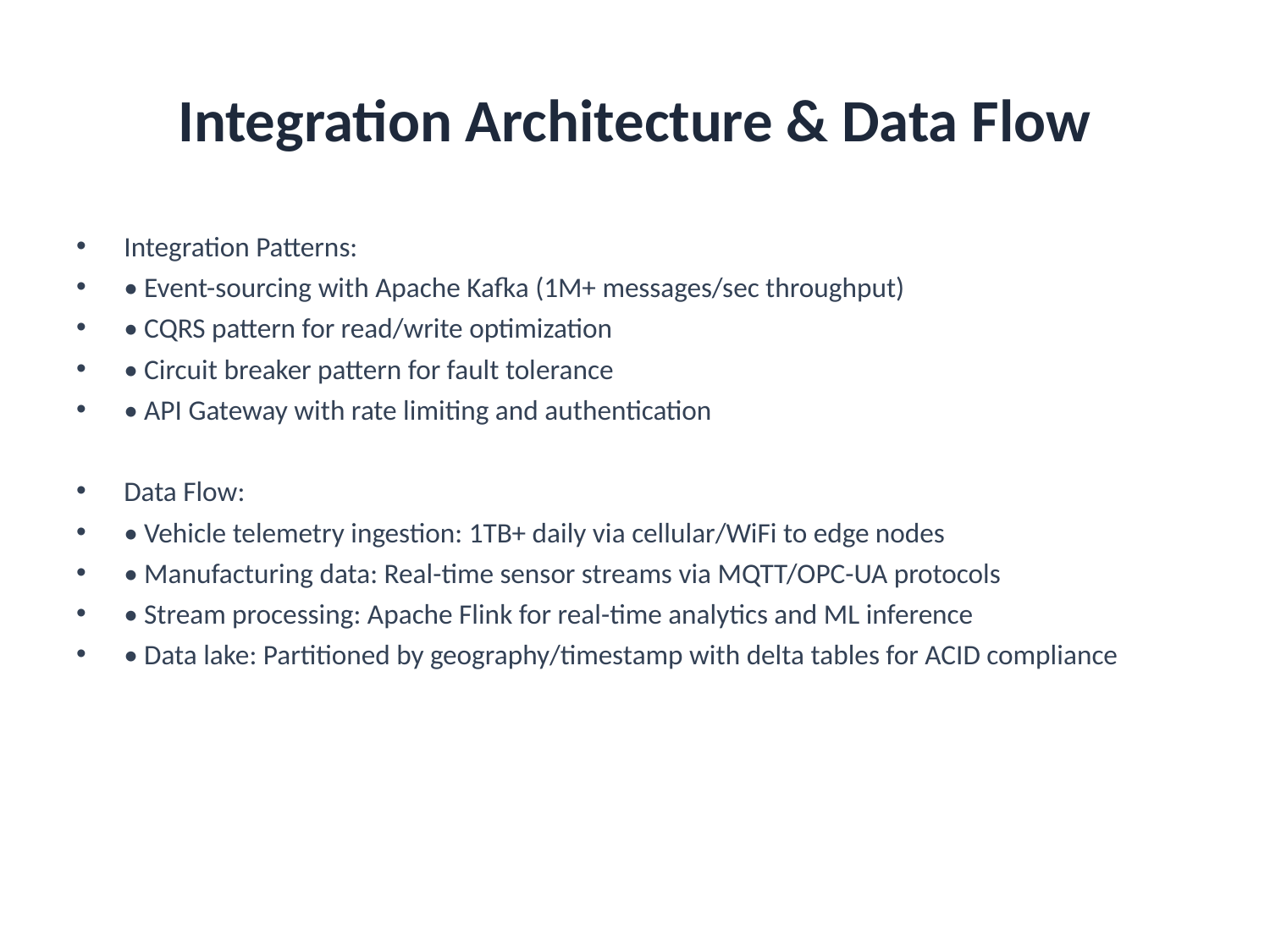

# Integration Architecture & Data Flow
Integration Patterns:
• Event-sourcing with Apache Kafka (1M+ messages/sec throughput)
• CQRS pattern for read/write optimization
• Circuit breaker pattern for fault tolerance
• API Gateway with rate limiting and authentication

Data Flow:
• Vehicle telemetry ingestion: 1TB+ daily via cellular/WiFi to edge nodes
• Manufacturing data: Real-time sensor streams via MQTT/OPC-UA protocols
• Stream processing: Apache Flink for real-time analytics and ML inference
• Data lake: Partitioned by geography/timestamp with delta tables for ACID compliance